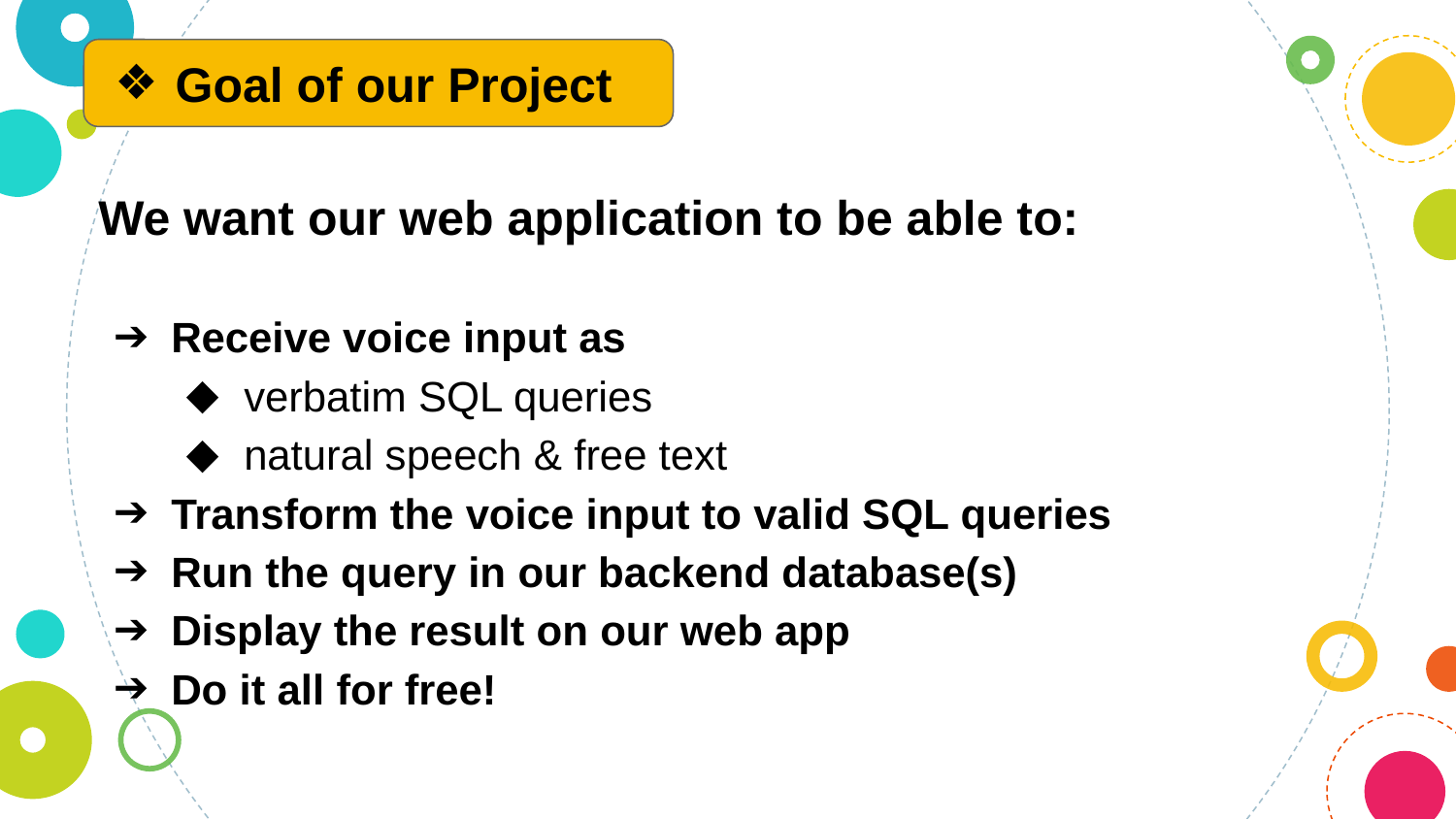

Goal of our Project
We want our web application to be able to:

Receive voice input as
verbatim SQL queries
natural speech & free text
Transform the voice input to valid SQL queries
Run the query in our backend database(s)
Display the result on our web app
Do it all for free!